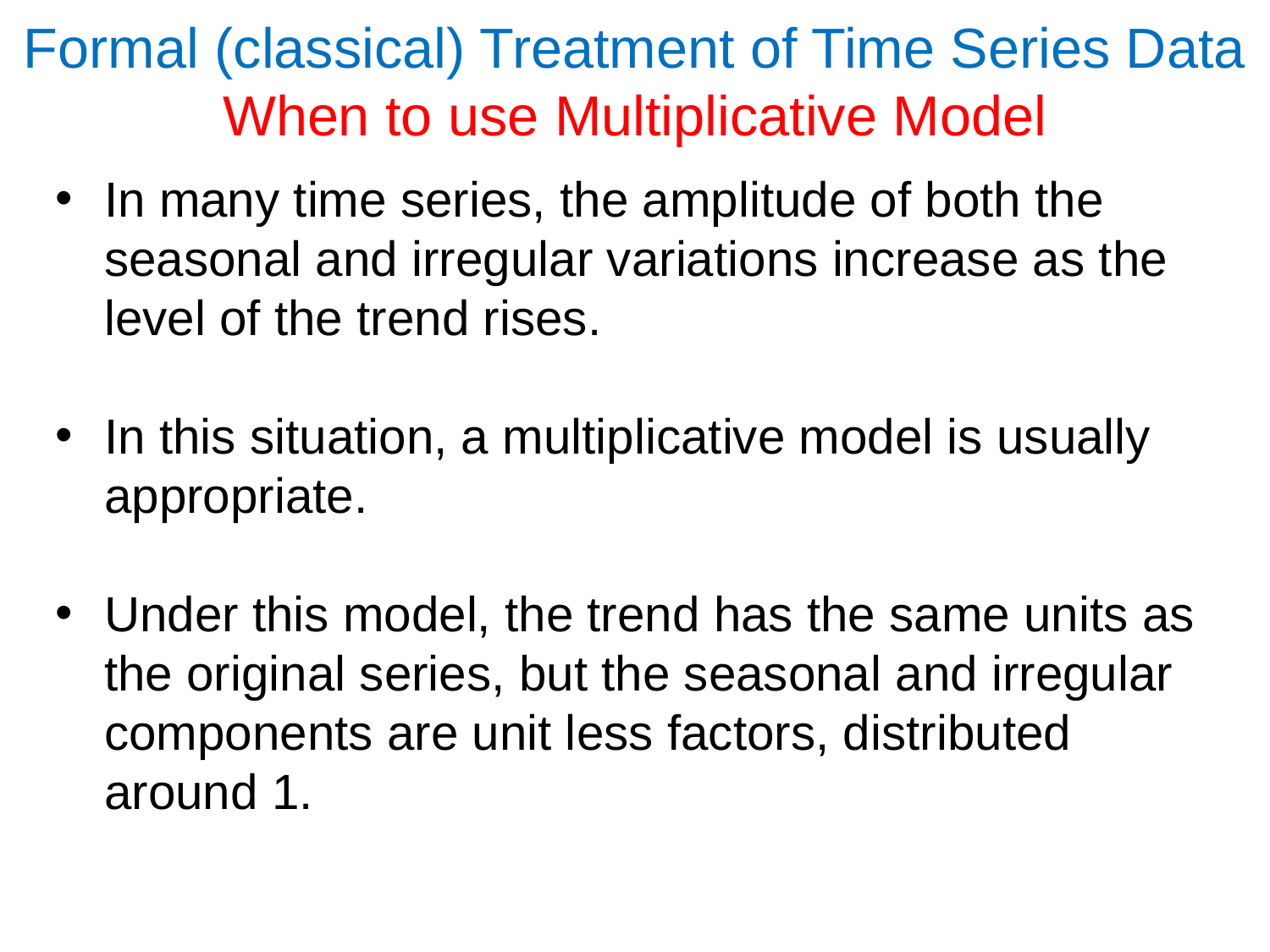

# Formal (classical) Treatment of Time Series Data When to use Multiplicative Model
In many time series, the amplitude of both the seasonal and irregular variations increase as the level of the trend rises.

In this situation, a multiplicative model is usually appropriate.

Under this model, the trend has the same units as the original series, but the seasonal and irregular components are unit less factors, distributed around 1.